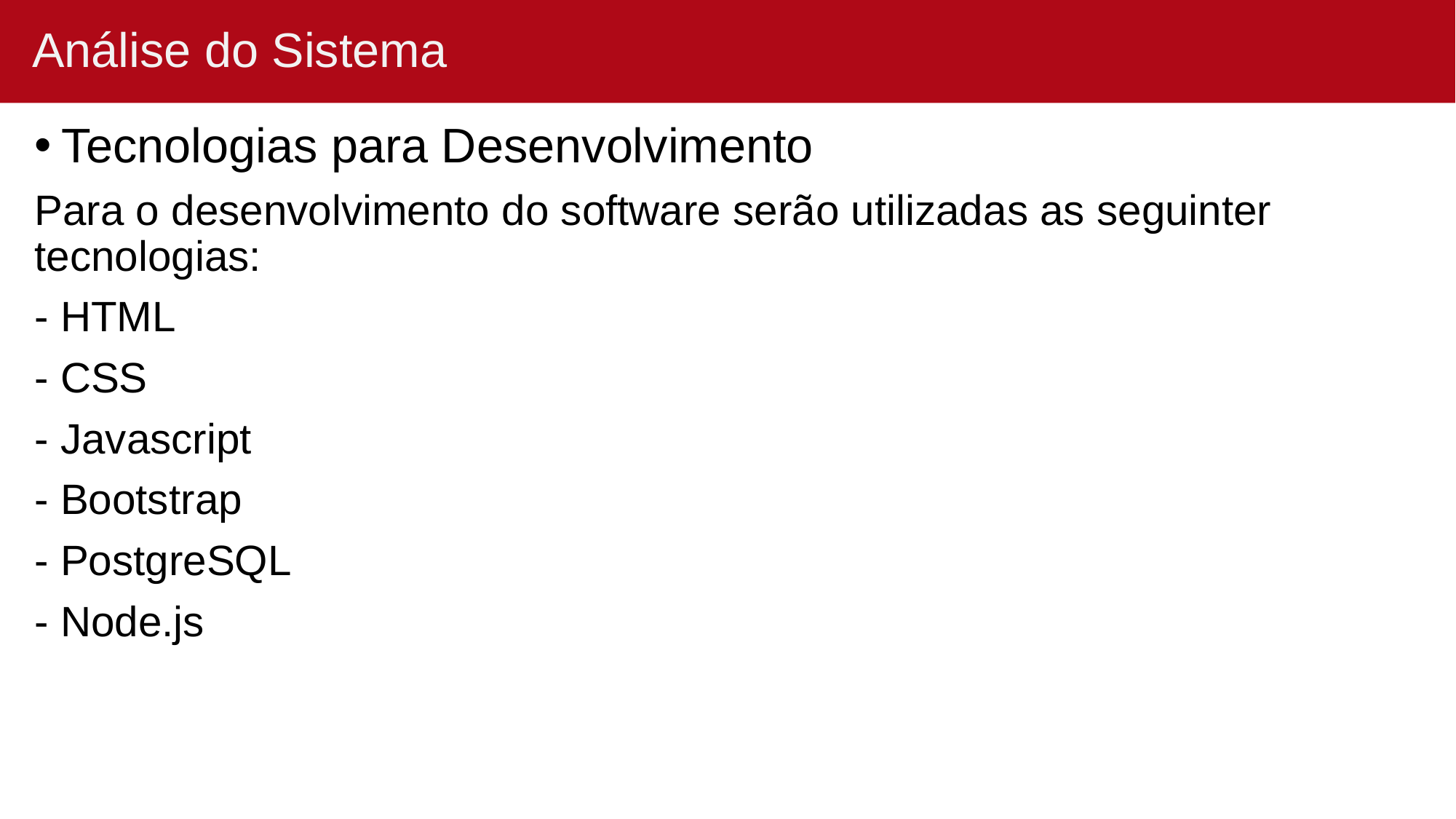

# Análise do Sistema
Tecnologias para Desenvolvimento
Para o desenvolvimento do software serão utilizadas as seguinter tecnologias:
- HTML
- CSS
- Javascript
- Bootstrap
- PostgreSQL
- Node.js